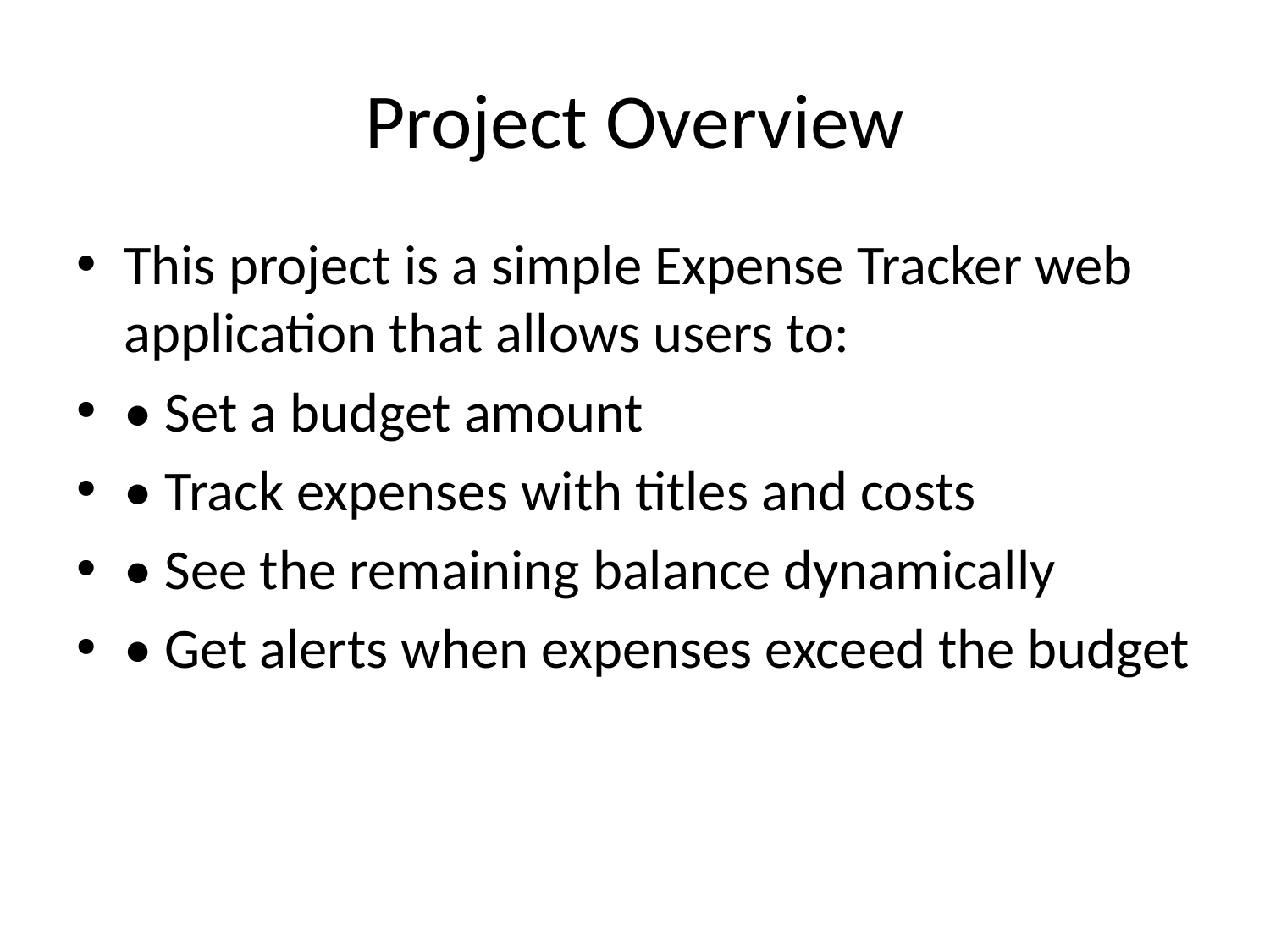

# Project Overview
This project is a simple Expense Tracker web application that allows users to:
• Set a budget amount
• Track expenses with titles and costs
• See the remaining balance dynamically
• Get alerts when expenses exceed the budget